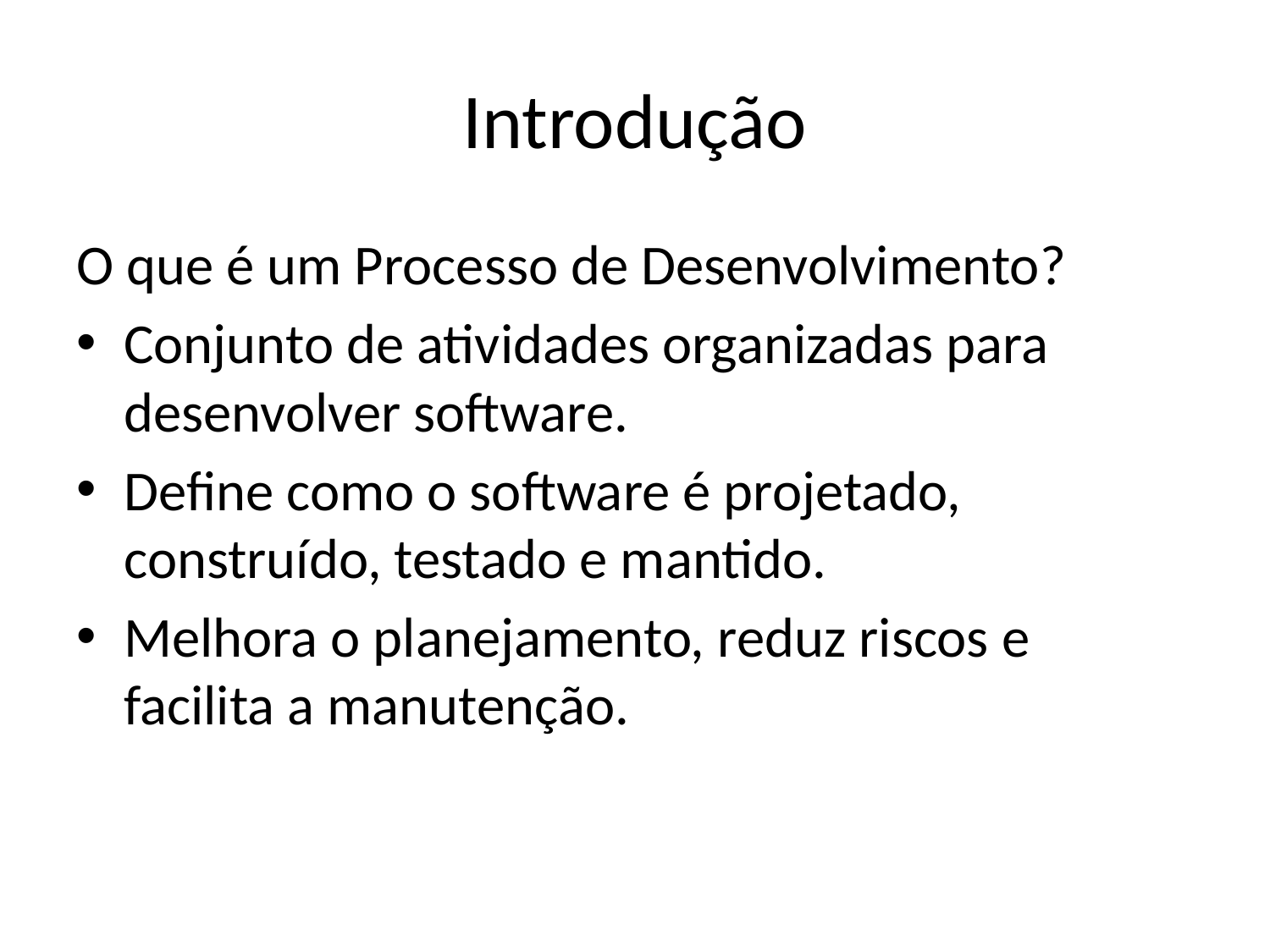

# Introdução
O que é um Processo de Desenvolvimento?
Conjunto de atividades organizadas para desenvolver software.
Define como o software é projetado, construído, testado e mantido.
Melhora o planejamento, reduz riscos e facilita a manutenção.